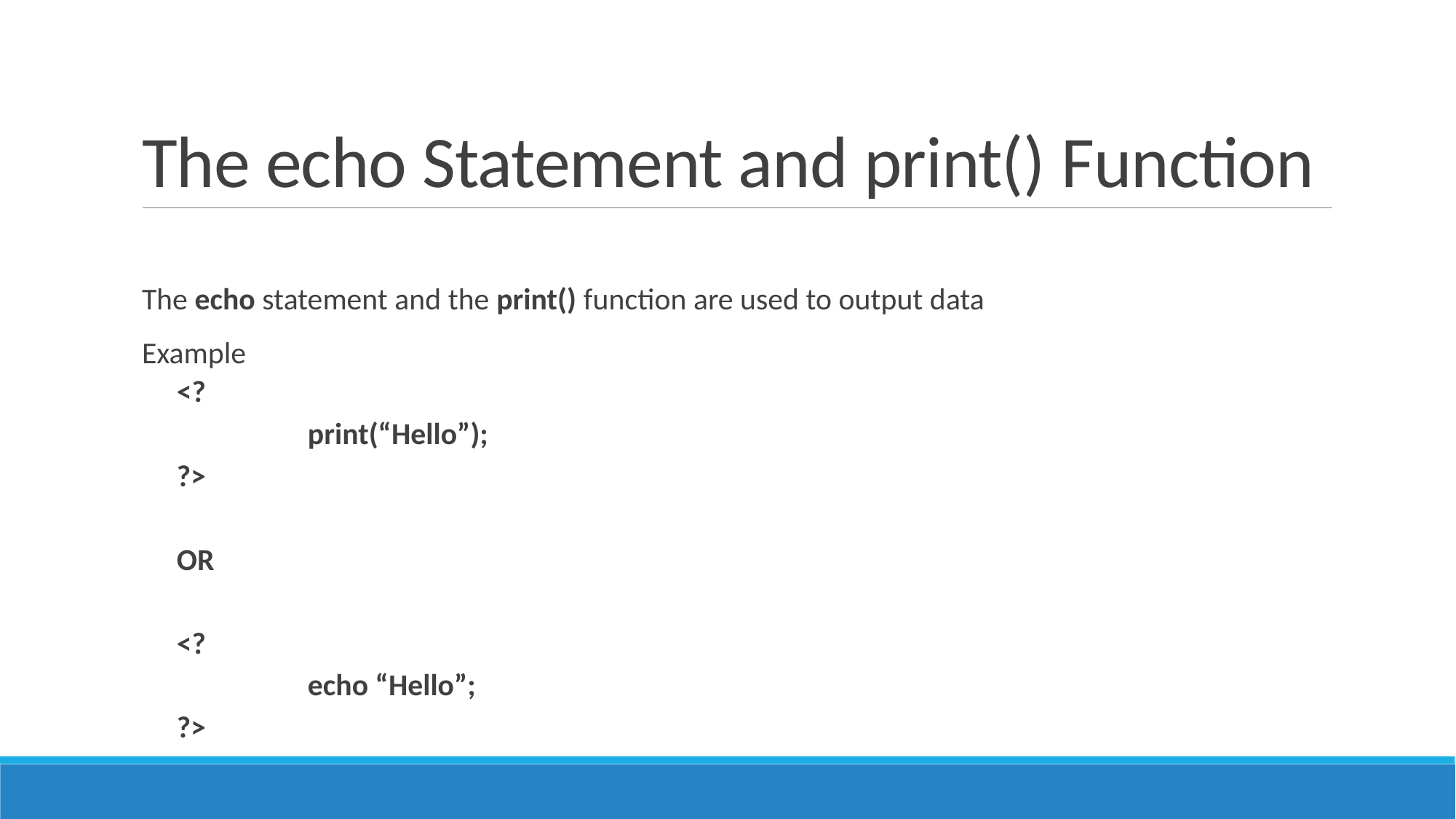

# The echo Statement and print() Function

The echo statement and the print() function are used to output data
Example
<?
		print(“Hello”);
?>

OR

<?
		echo “Hello”;
?>